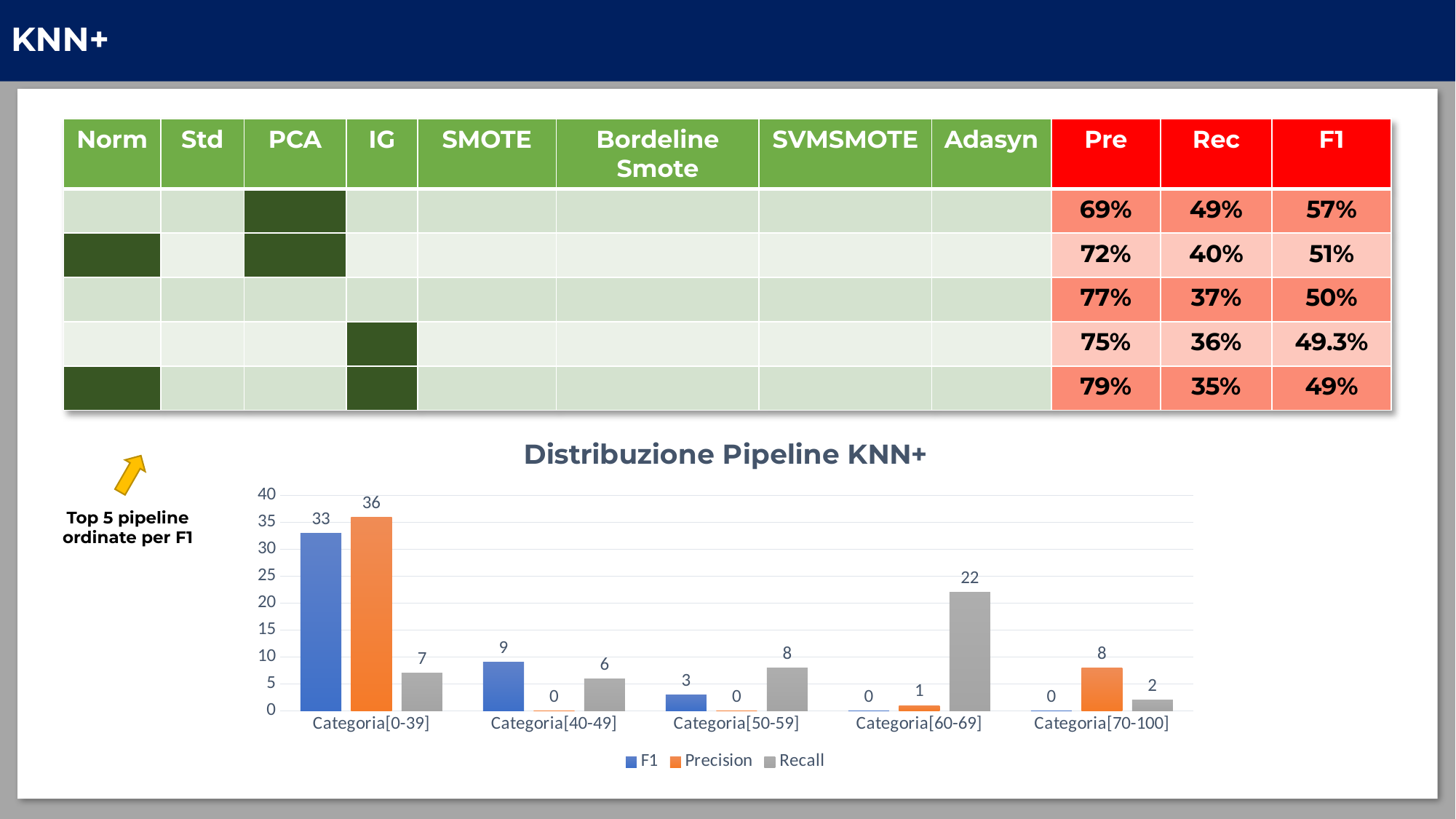

# KNN+

| Norm | Std | PCA | IG | SMOTE | Bordeline Smote | SVMSMOTE | Adasyn | Pre | Rec | F1 |
| --- | --- | --- | --- | --- | --- | --- | --- | --- | --- | --- |
|  |  |  |  |  |  |  |  | 69% | 49% | 57% |
|  |  |  |  |  |  |  |  | 72% | 40% | 51% |
|  |  |  |  |  |  |  |  | 77% | 37% | 50% |
|  |  |  |  |  |  |  |  | 75% | 36% | 49.3% |
|  |  |  |  |  |  |  |  | 79% | 35% | 49% |

### Chart: Distribuzione Pipeline KNN+

| Category | F1 | Precision | Recall |
|---|---|---|---|
| Categoria[0-39] | 33.0 | 36.0 | 7.0 |
| Categoria[40-49] | 9.0 | 0.0 | 6.0 |
| Categoria[50-59] | 3.0 | 0.0 | 8.0 |
| Categoria[60-69] | 0.0 | 1.0 | 22.0 |
| Categoria[70-100] | 0.0 | 8.0 | 2.0 |
Top 5 pipeline ordinate per F1